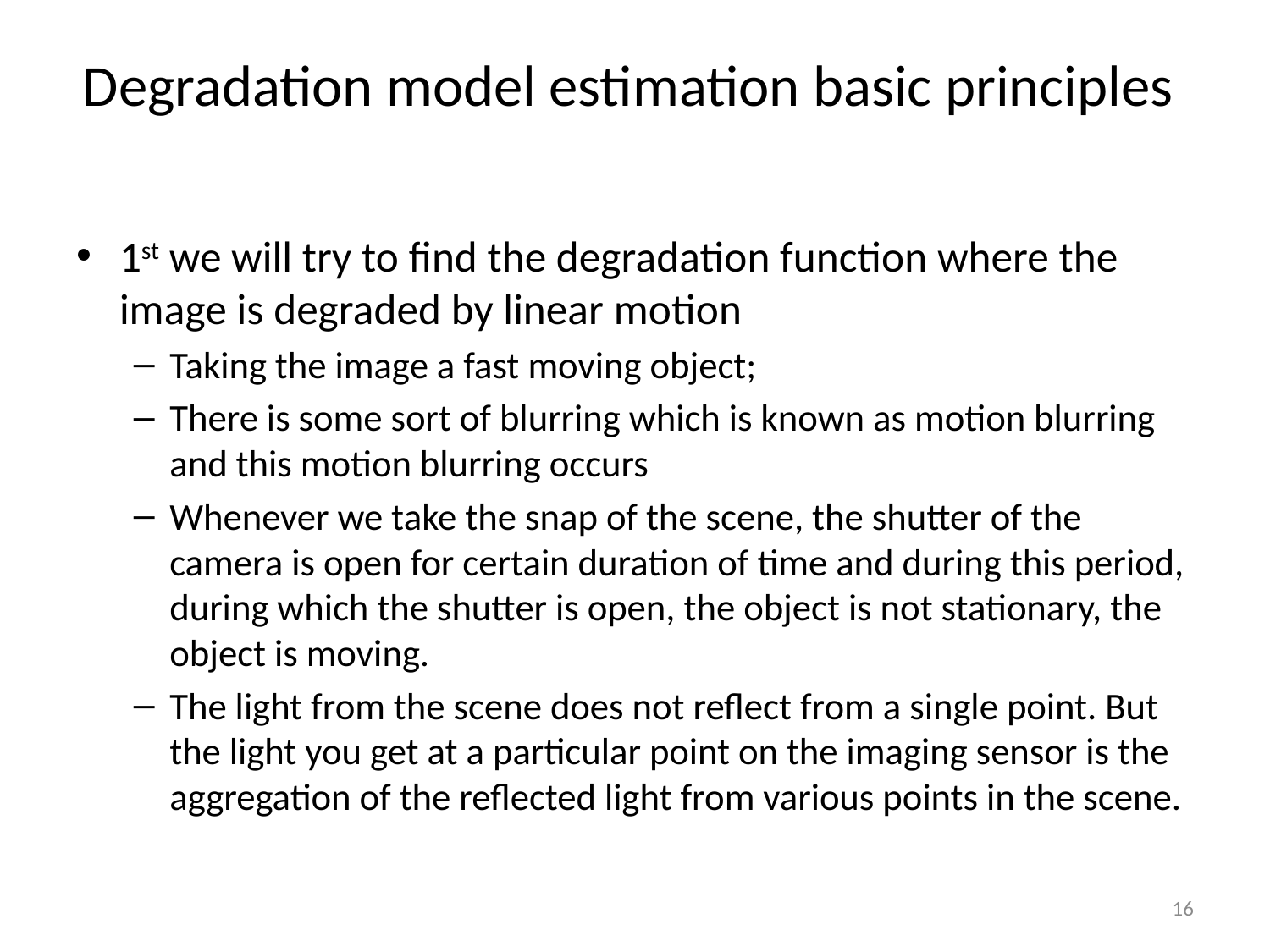

# Degradation model estimation basic principles
1st we will try to find the degradation function where the image is degraded by linear motion
Taking the image a fast moving object;
There is some sort of blurring which is known as motion blurring and this motion blurring occurs
Whenever we take the snap of the scene, the shutter of the camera is open for certain duration of time and during this period, during which the shutter is open, the object is not stationary, the object is moving.
The light from the scene does not reflect from a single point. But the light you get at a particular point on the imaging sensor is the aggregation of the reflected light from various points in the scene.

16